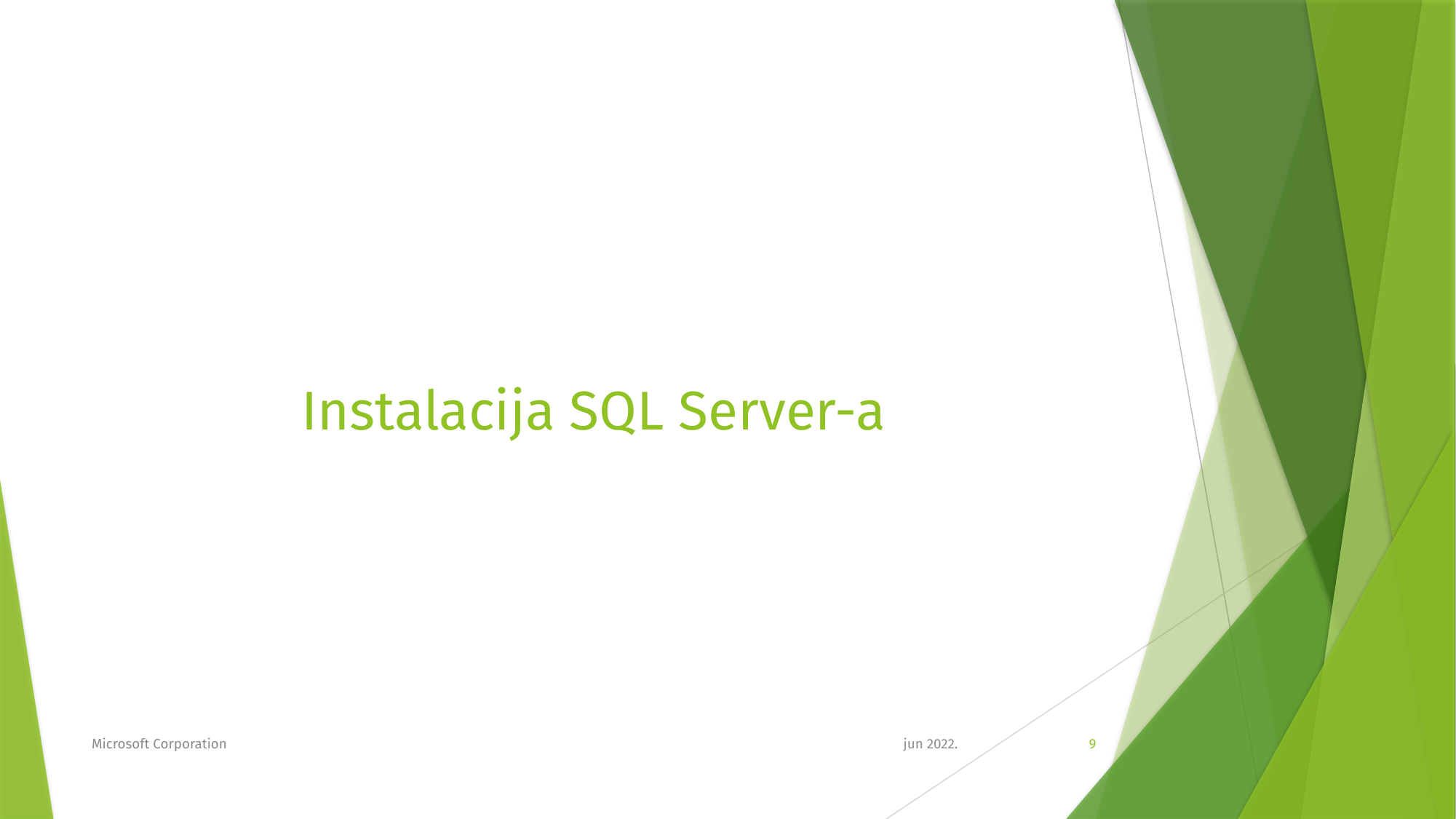

# Instalacija SQL Server-a
Microsoft Corporation
jun 2022.
9